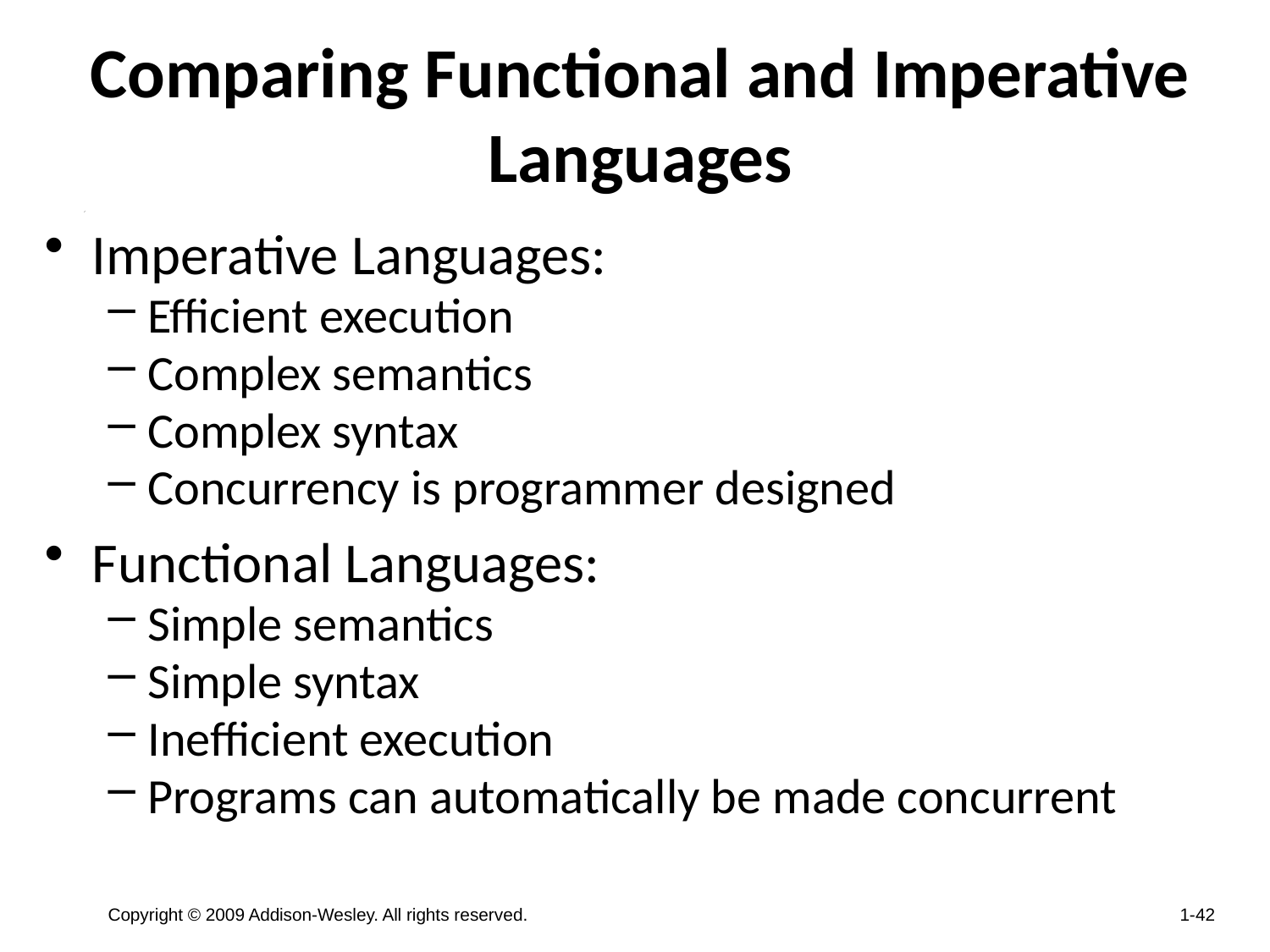

# Comparing Functional and Imperative Languages
Imperative Languages:
Efficient execution
Complex semantics
Complex syntax
Concurrency is programmer designed
Functional Languages:
Simple semantics
Simple syntax
Inefficient execution
Programs can automatically be made concurrent

Copyright © 2009 Addison-Wesley. All rights reserved.
1-42